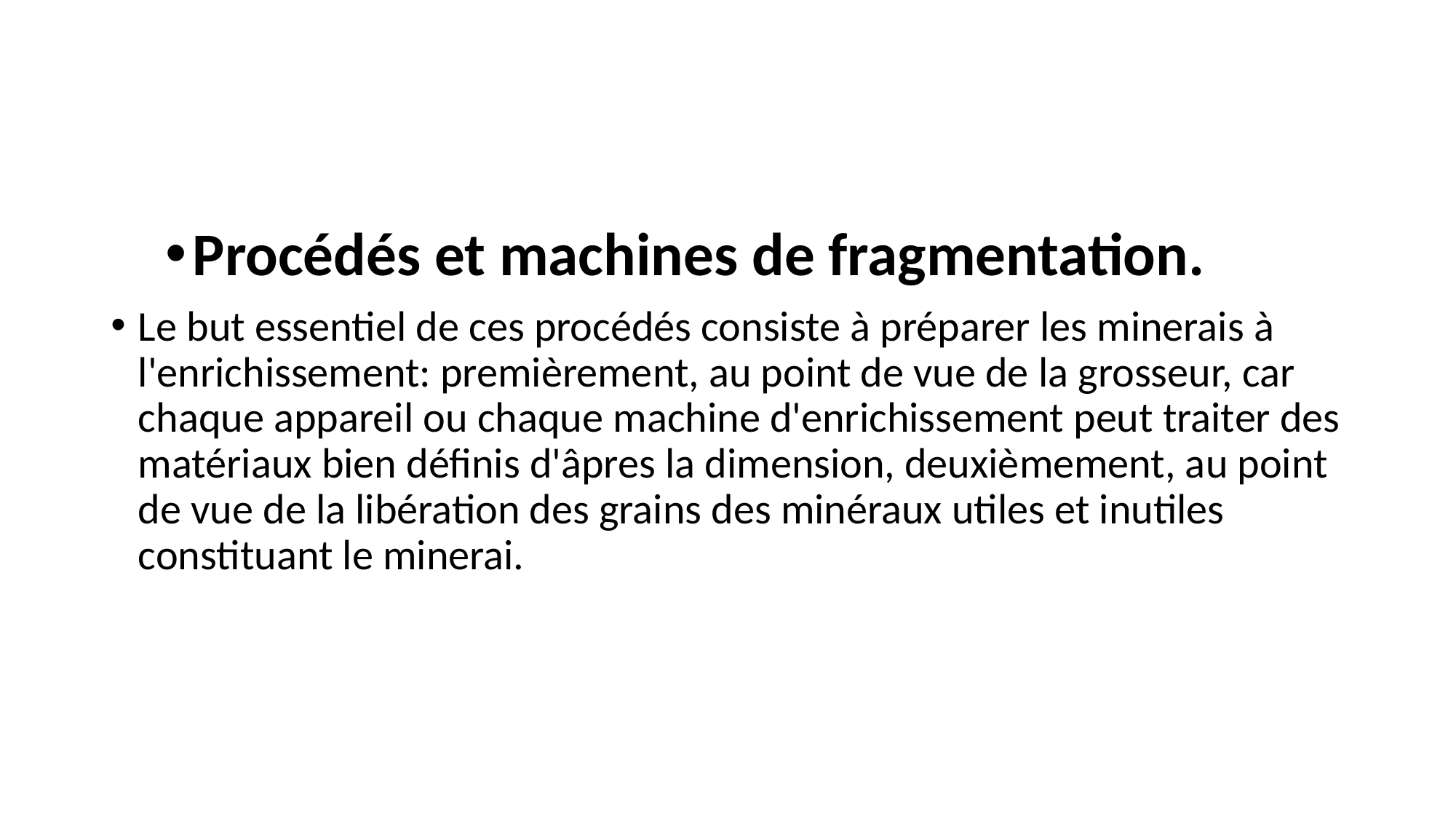

#
Procédés et machines de fragmentation.
Le but essentiel de ces procédés consiste à préparer les minerais à l'enrichissement: premièrement, au point de vue de la grosseur, car chaque appareil ou chaque machine d'enrichissement peut traiter des matériaux bien définis d'âpres la dimension, deuxièmement, au point de vue de la libération des grains des minéraux utiles et inutiles constituant le minerai.